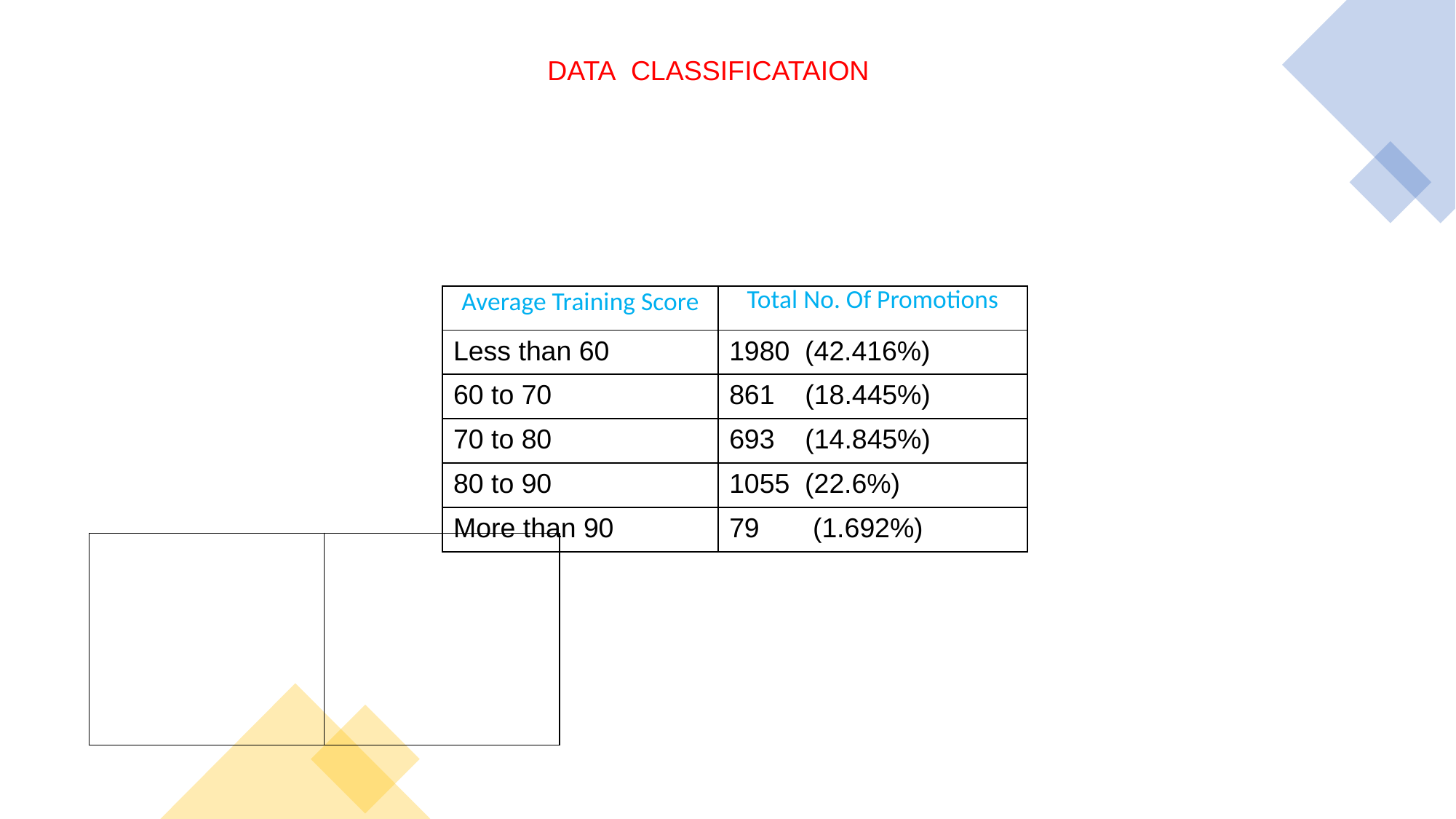

DATA  CLASSIFICATAION

| Average Training Score | Total No. Of Promotions |
| --- | --- |
| Less than 60 | 1980 (42.416%) |
| 60 to 70 | 861 (18.445%) |
| 70 to 80 | 693 (14.845%) |
| 80 to 90 | 1055 (22.6%) |
| More than 90 | 79 (1.692%) |
|  |  |
| --- | --- |